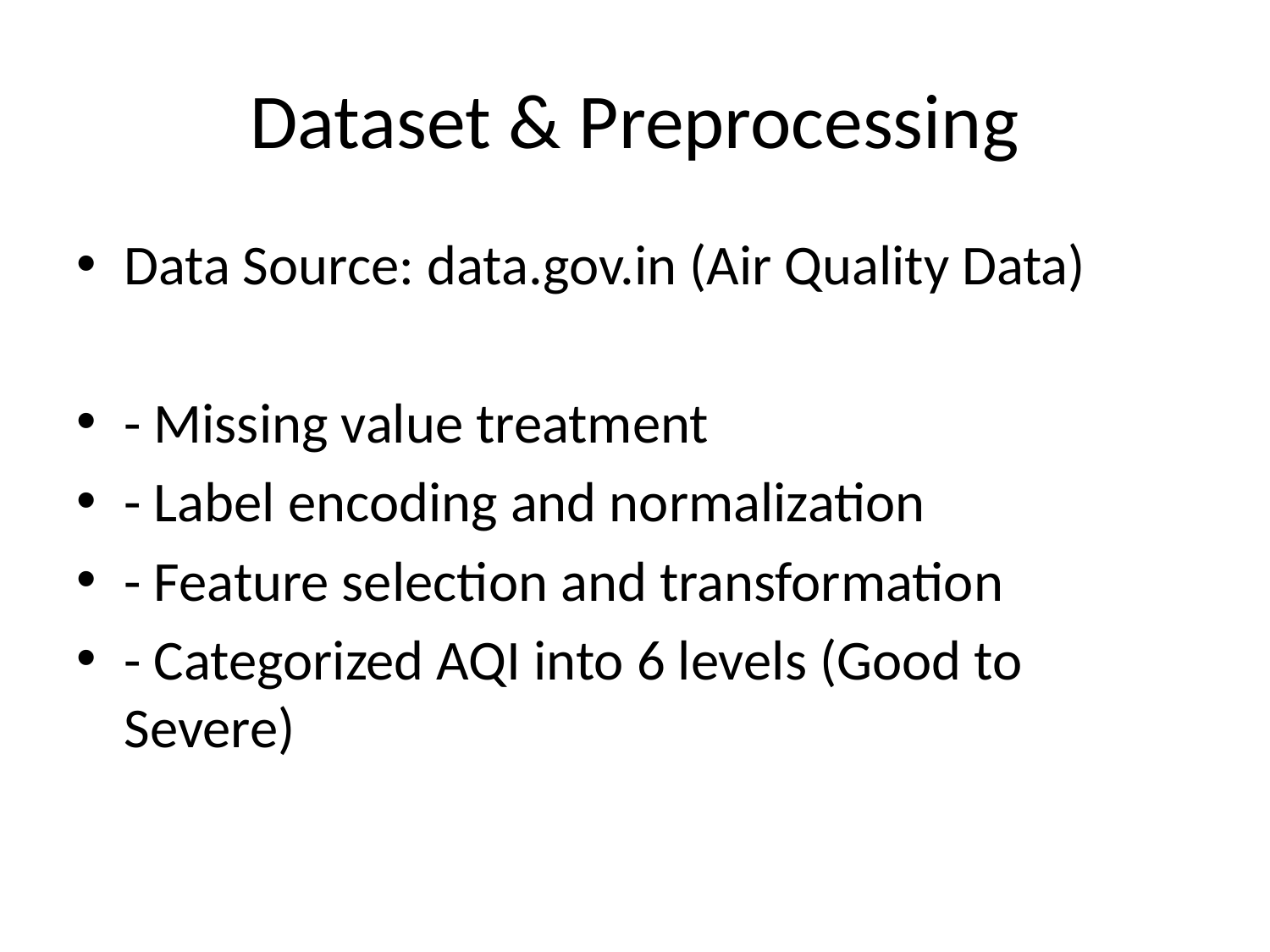

# Dataset & Preprocessing
Data Source: data.gov.in (Air Quality Data)

- Missing value treatment
- Label encoding and normalization
- Feature selection and transformation
- Categorized AQI into 6 levels (Good to Severe)